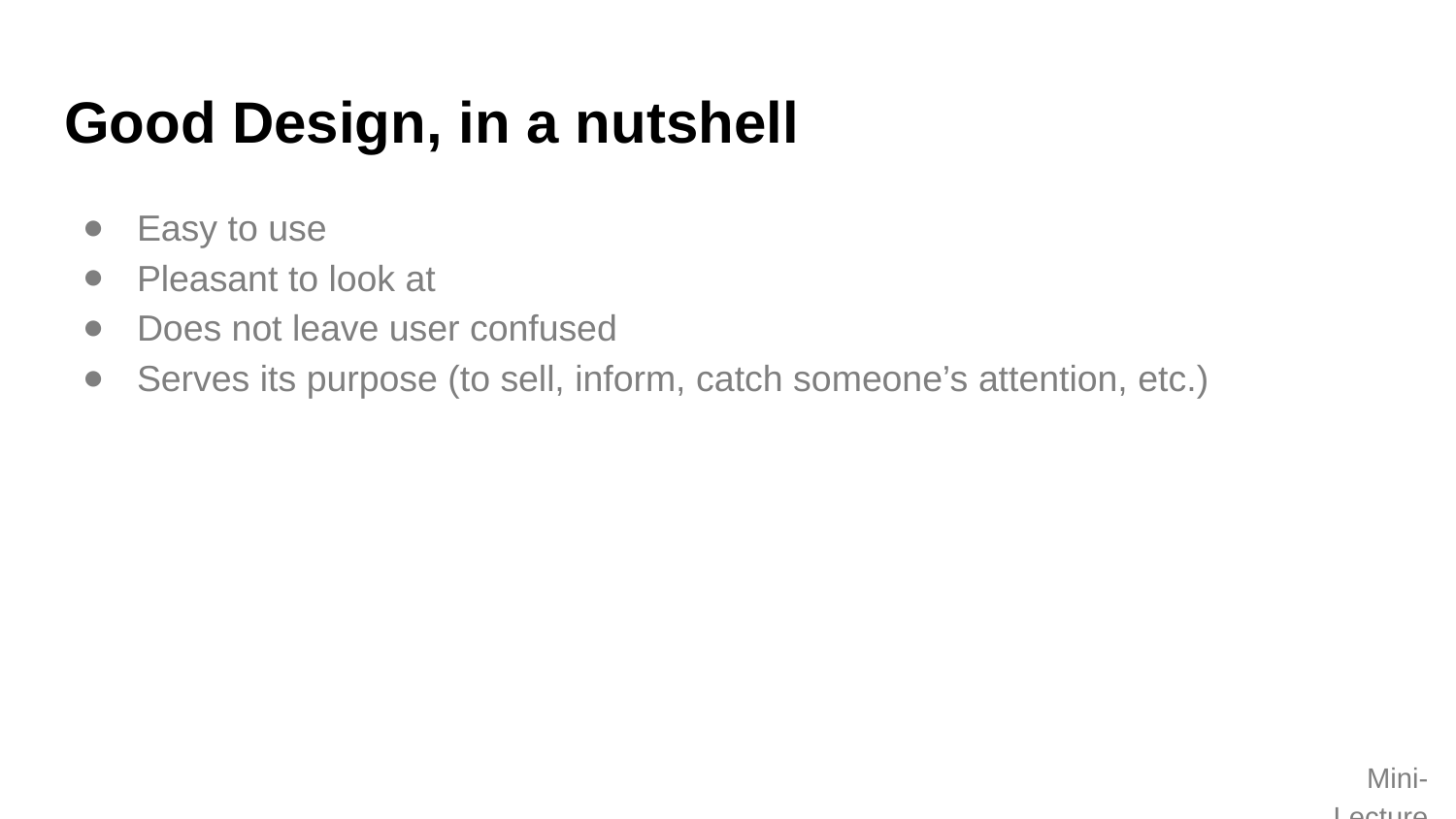

# Good Design, in a nutshell
Easy to use
Pleasant to look at
Does not leave user confused
Serves its purpose (to sell, inform, catch someone’s attention, etc.)
Mini-Lecture